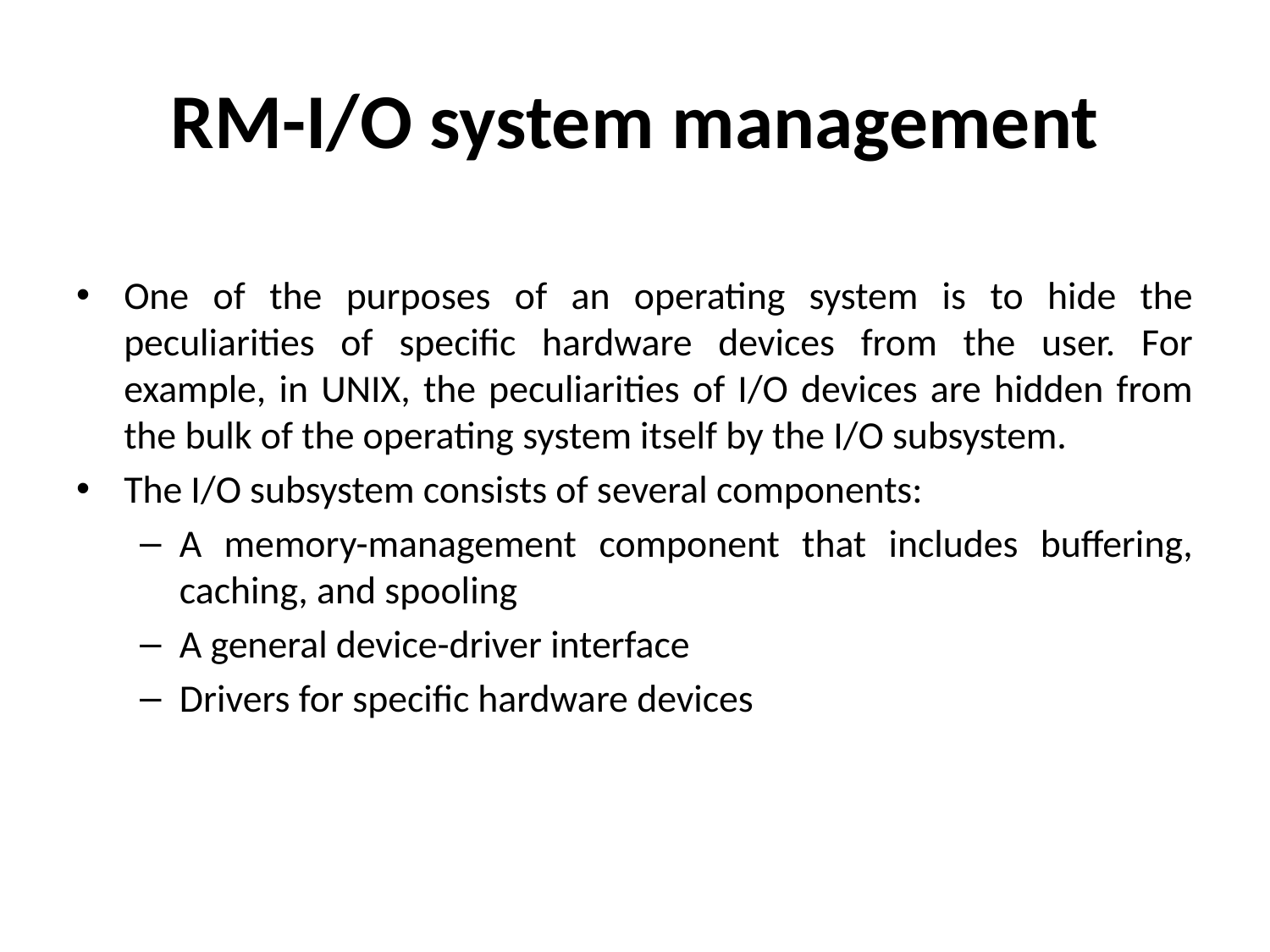

# RM-I/O system management
One of the purposes of an operating system is to hide the peculiarities of specific hardware devices from the user. For example, in UNIX, the peculiarities of I/O devices are hidden from the bulk of the operating system itself by the I/O subsystem.
The I/O subsystem consists of several components:
A memory-management component that includes buffering, caching, and spooling
A general device-driver interface
Drivers for specific hardware devices